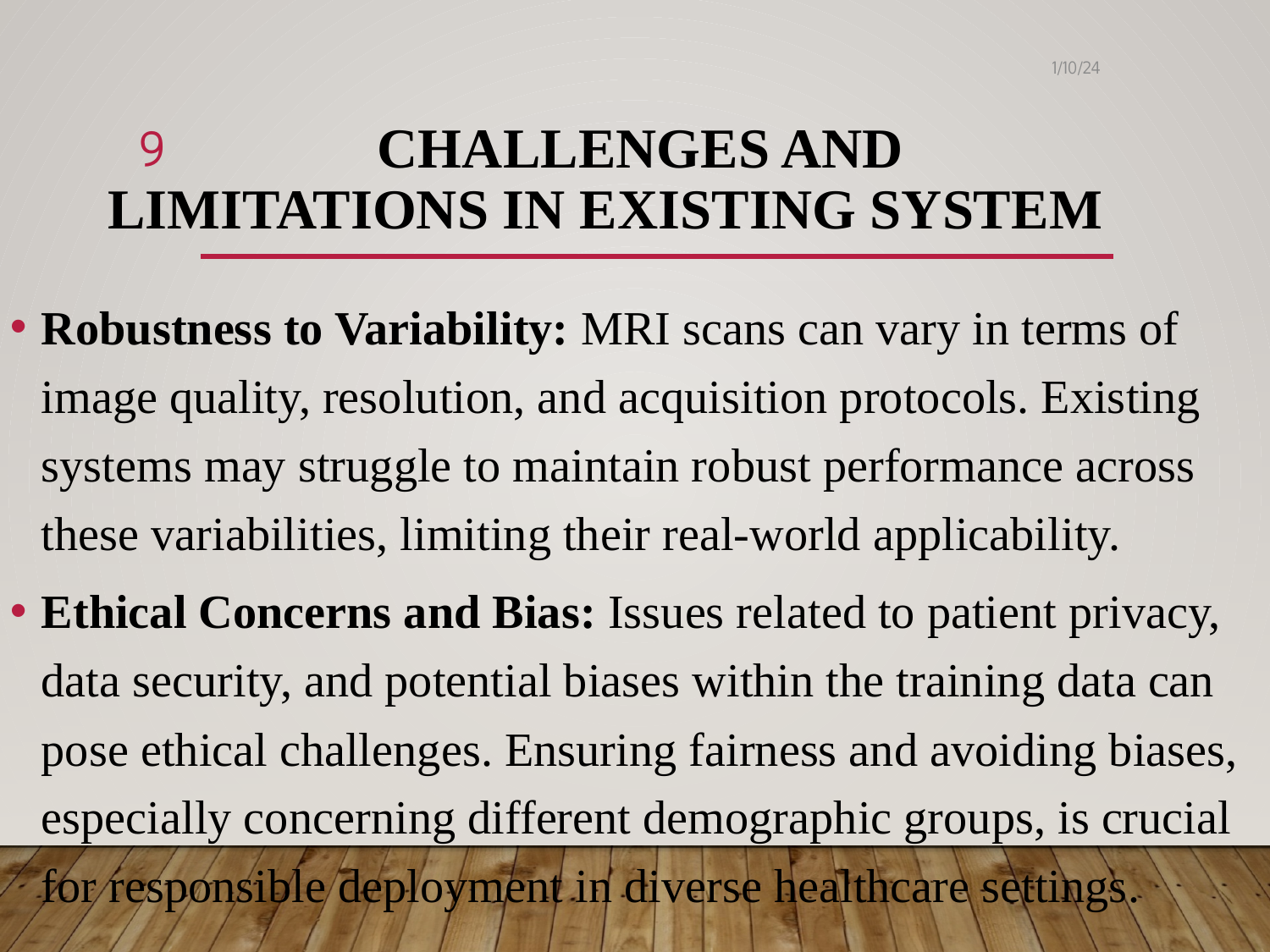

1/10/24
9
# Challenges and limitations in existing system
Robustness to Variability: MRI scans can vary in terms of image quality, resolution, and acquisition protocols. Existing systems may struggle to maintain robust performance across these variabilities, limiting their real-world applicability.
Ethical Concerns and Bias: Issues related to patient privacy, data security, and potential biases within the training data can pose ethical challenges. Ensuring fairness and avoiding biases, especially concerning different demographic groups, is crucial for responsible deployment in diverse healthcare settings.